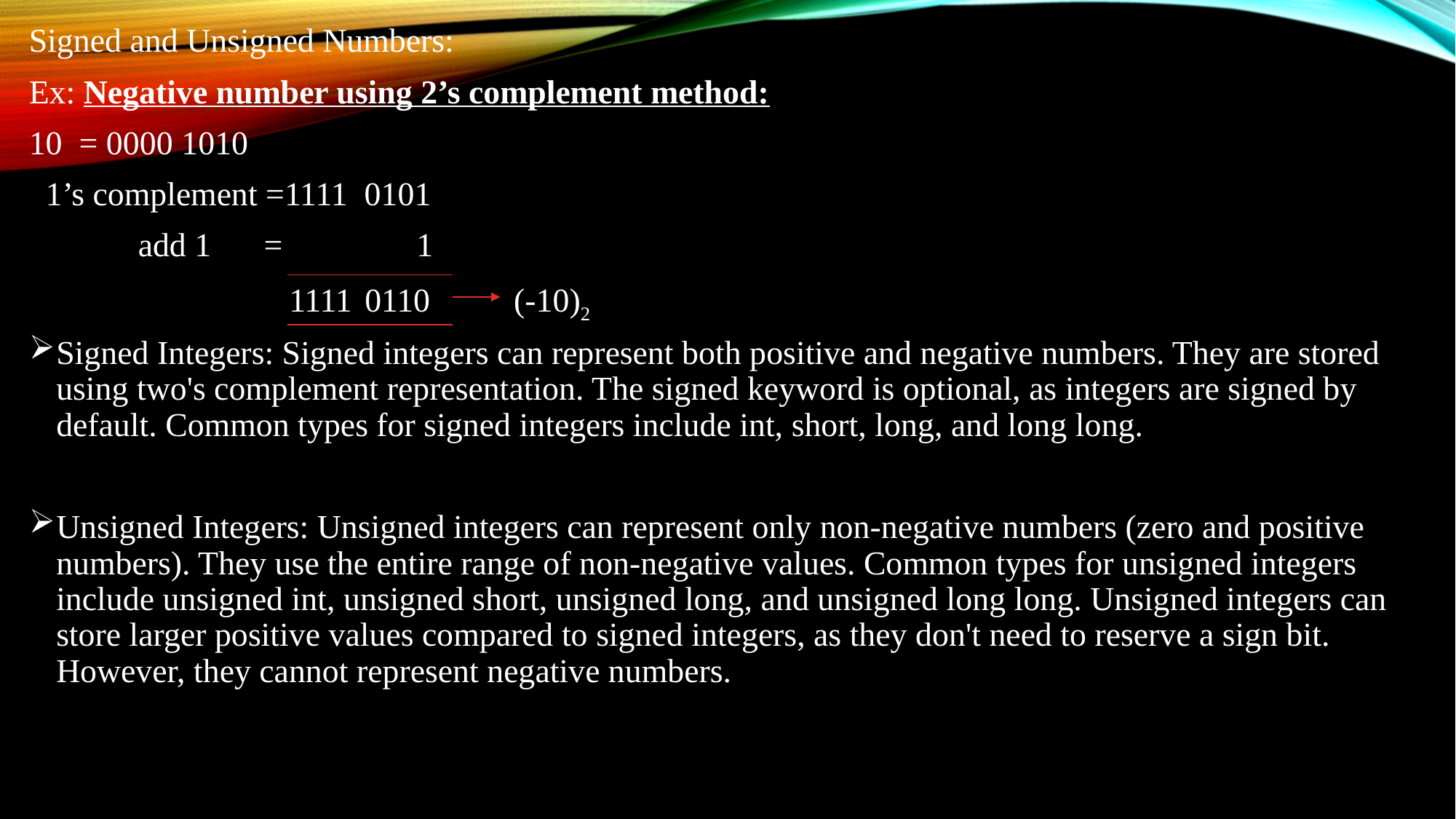

Signed and Unsigned Numbers:
Ex: Negative number using 2’s complement method:
10  = 0000 1010
  1’s complement =1111  0101
	add 1 	  =                1
		     1111	 0110          (-10)2
Signed Integers: Signed integers can represent both positive and negative numbers. They are stored using two's complement representation. The signed keyword is optional, as integers are signed by default. Common types for signed integers include int, short, long, and long long.

Unsigned Integers: Unsigned integers can represent only non-negative numbers (zero and positive numbers). They use the entire range of non-negative values. Common types for unsigned integers include unsigned int, unsigned short, unsigned long, and unsigned long long. Unsigned integers can store larger positive values compared to signed integers, as they don't need to reserve a sign bit. However, they cannot represent negative numbers.